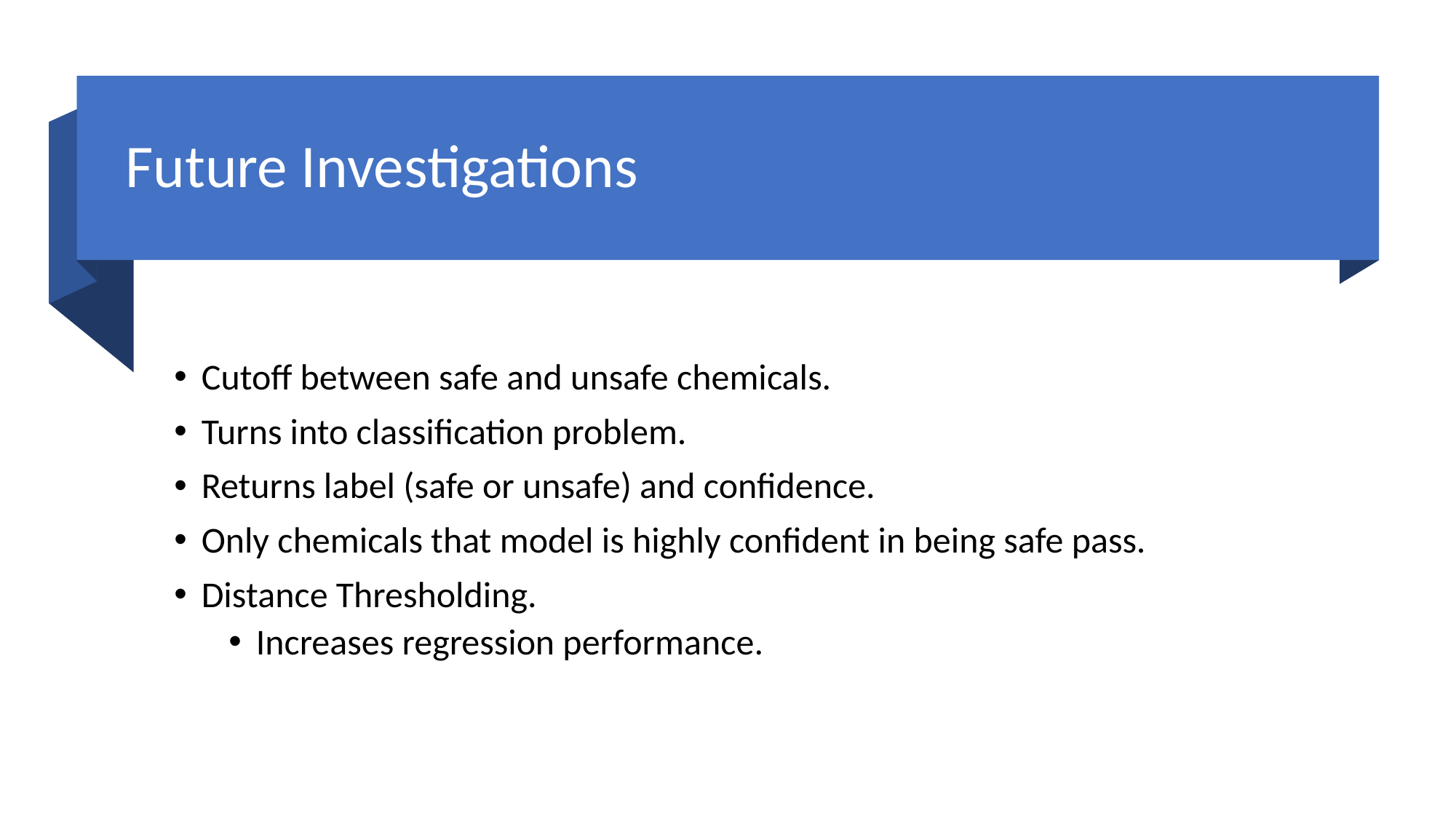

# Future Investigations

Cutoff between safe and unsafe chemicals.
Turns into classification problem.
Returns label (safe or unsafe) and confidence.
Only chemicals that model is highly confident in being safe pass.
Distance Thresholding.
Increases regression performance.